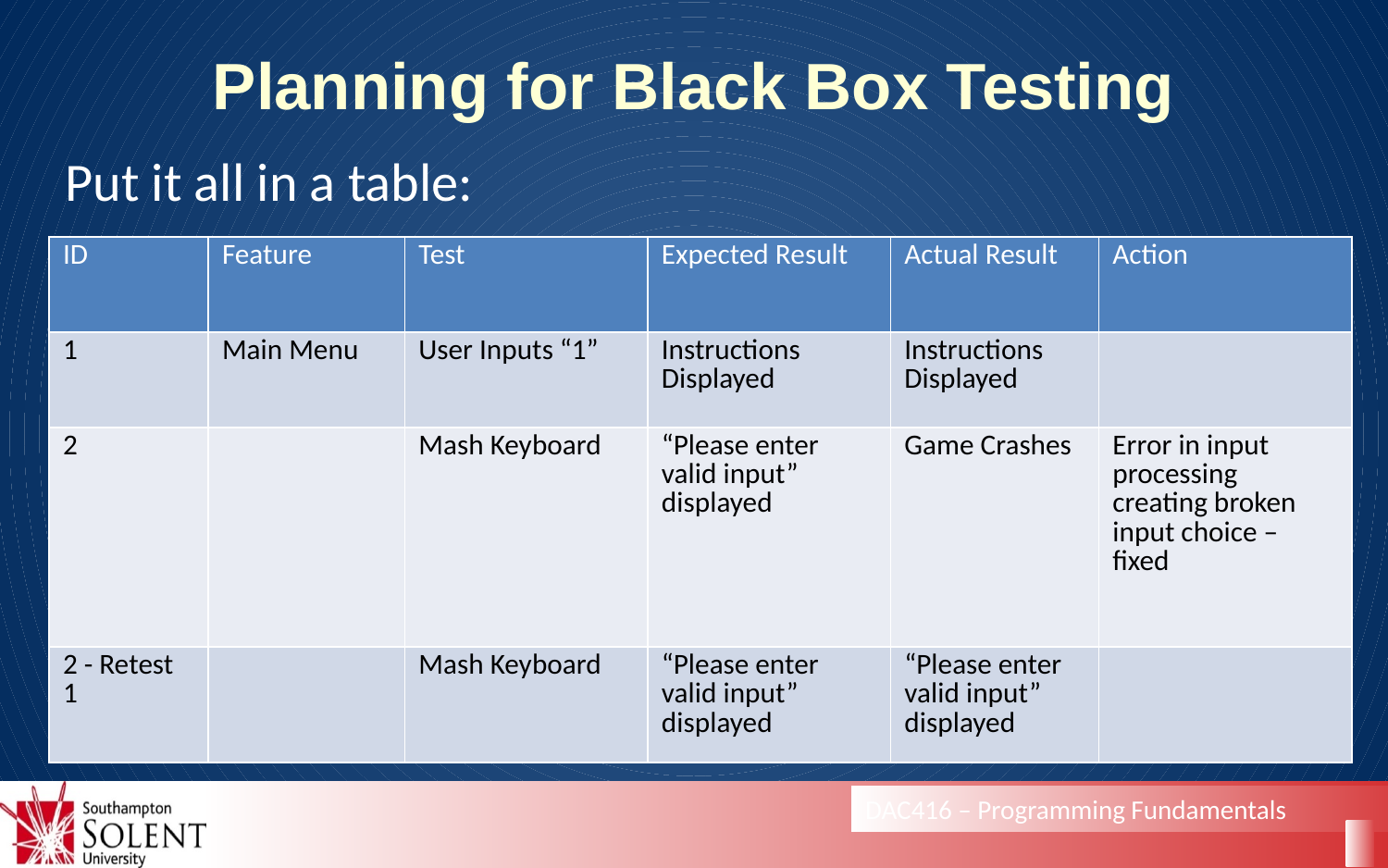

# Planning for Black Box Testing
Put it all in a table:

| ID | Feature | Test | Expected Result | Actual Result | Action |
| --- | --- | --- | --- | --- | --- |
| 1 | Main Menu | User Inputs “1” | Instructions Displayed | Instructions Displayed |  |
| 2 |  | Mash Keyboard | “Please enter valid input” displayed | Game Crashes | Error in input processing creating broken input choice – fixed |
| 2 - Retest 1 |  | Mash Keyboard | “Please enter valid input” displayed | “Please enter valid input” displayed |  |